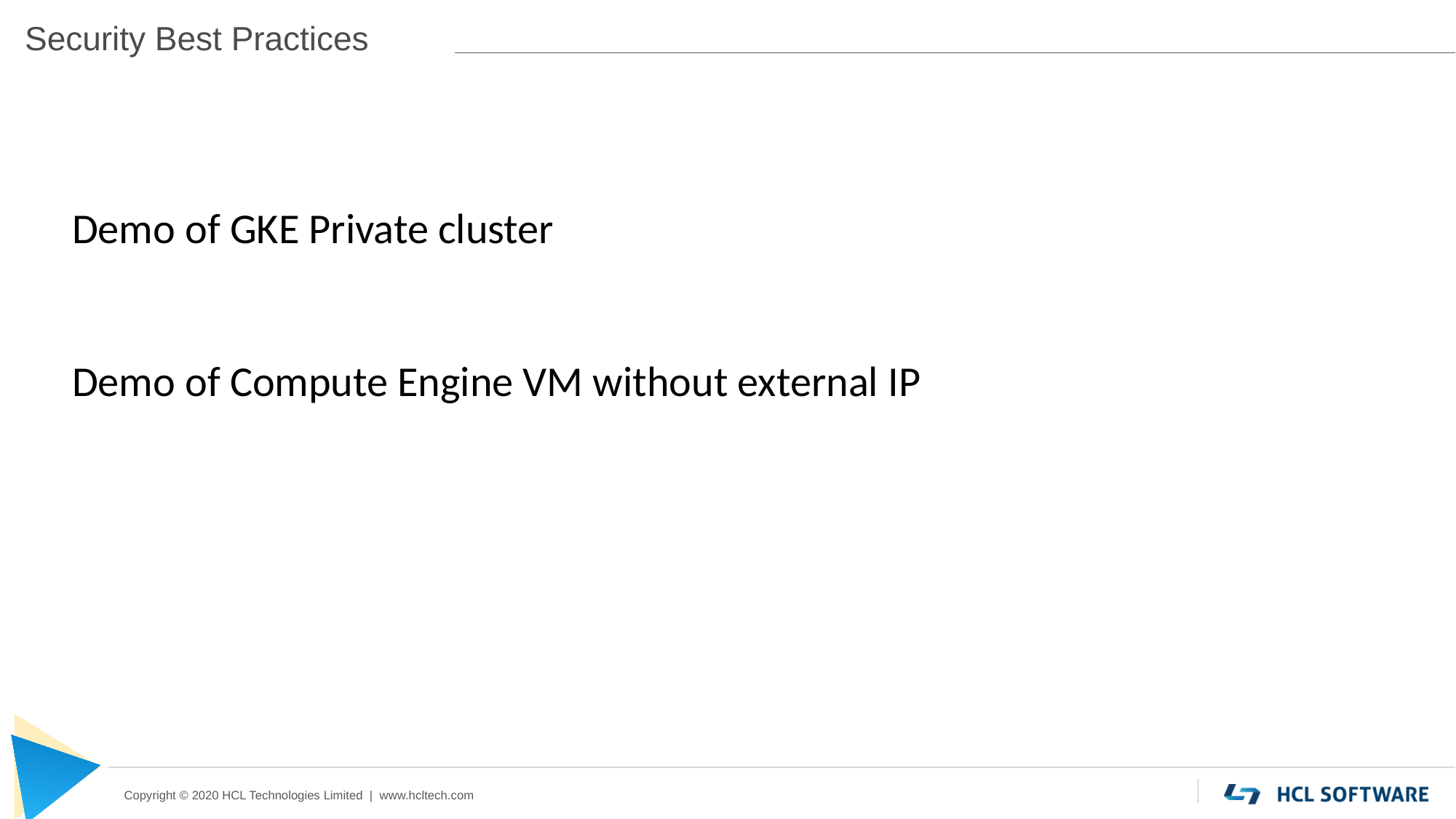

Security Best Practices
Demo of GKE Private cluster

Demo of Compute Engine VM without external IP